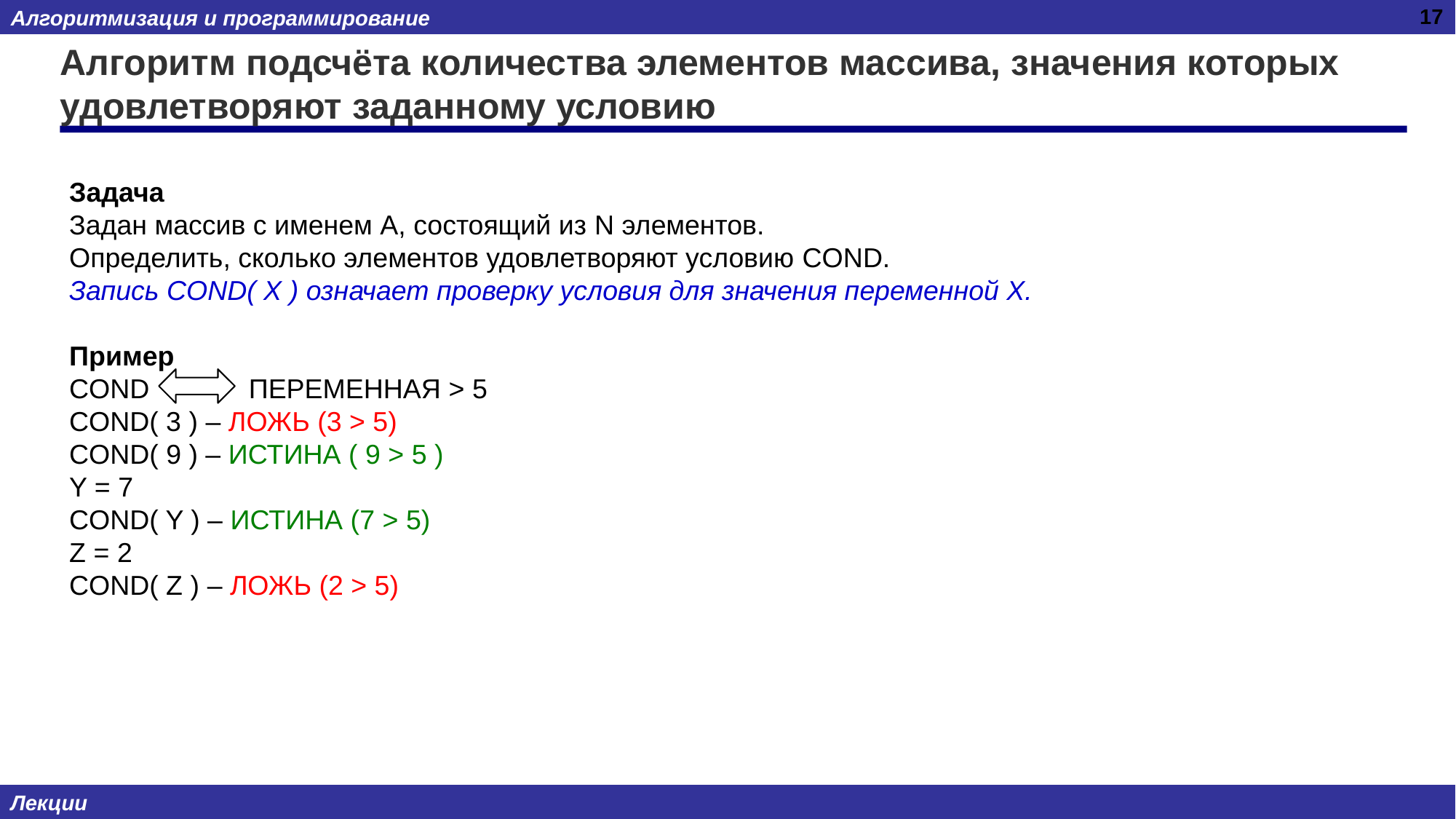

17
# Алгоритм подсчёта количества элементов массива, значения которых удовлетворяют заданному условию
Задача
Задан массив с именем А, состоящий из N элементов.
Определить, сколько элементов удовлетворяют условию COND.
Запись COND( X ) означает проверку условия для значения переменной Х.

Пример
COND             ПЕРЕМЕННАЯ > 5
COND( 3 ) – ЛОЖЬ (3 > 5)
COND( 9 ) – ИСТИНА ( 9 > 5 )
Y = 7
COND( Y ) – ИСТИНА (7 > 5)
Z = 2
COND( Z ) – ЛОЖЬ (2 > 5)